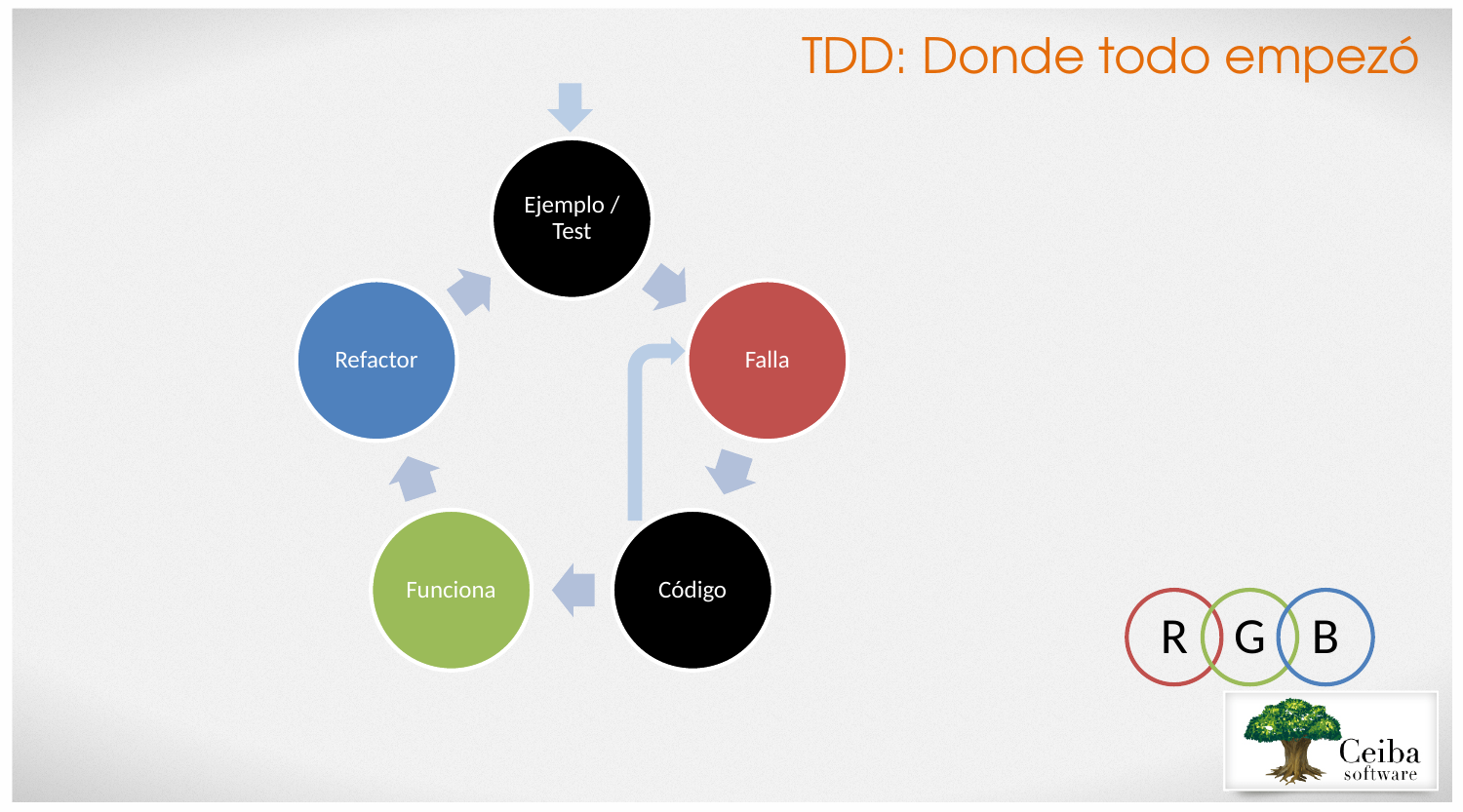

TDD: Donde todo empezó

Ejemplo / Test

Falla

Código

Funciona

Refactor

R
G
B